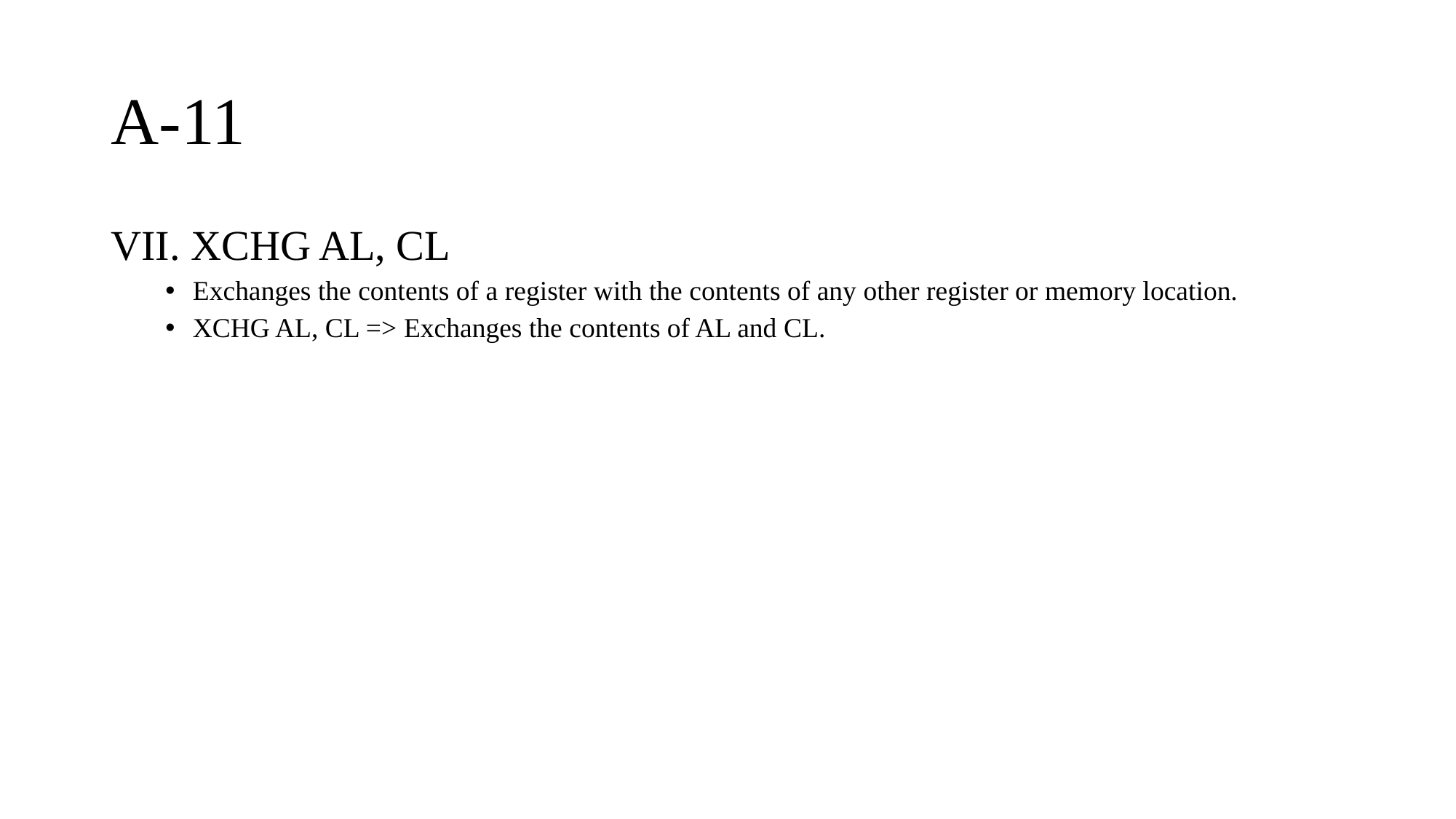

# A-11
VII. XCHG AL, CL
Exchanges the contents of a register with the contents of any other register or memory location.
XCHG AL, CL => Exchanges the contents of AL and CL.